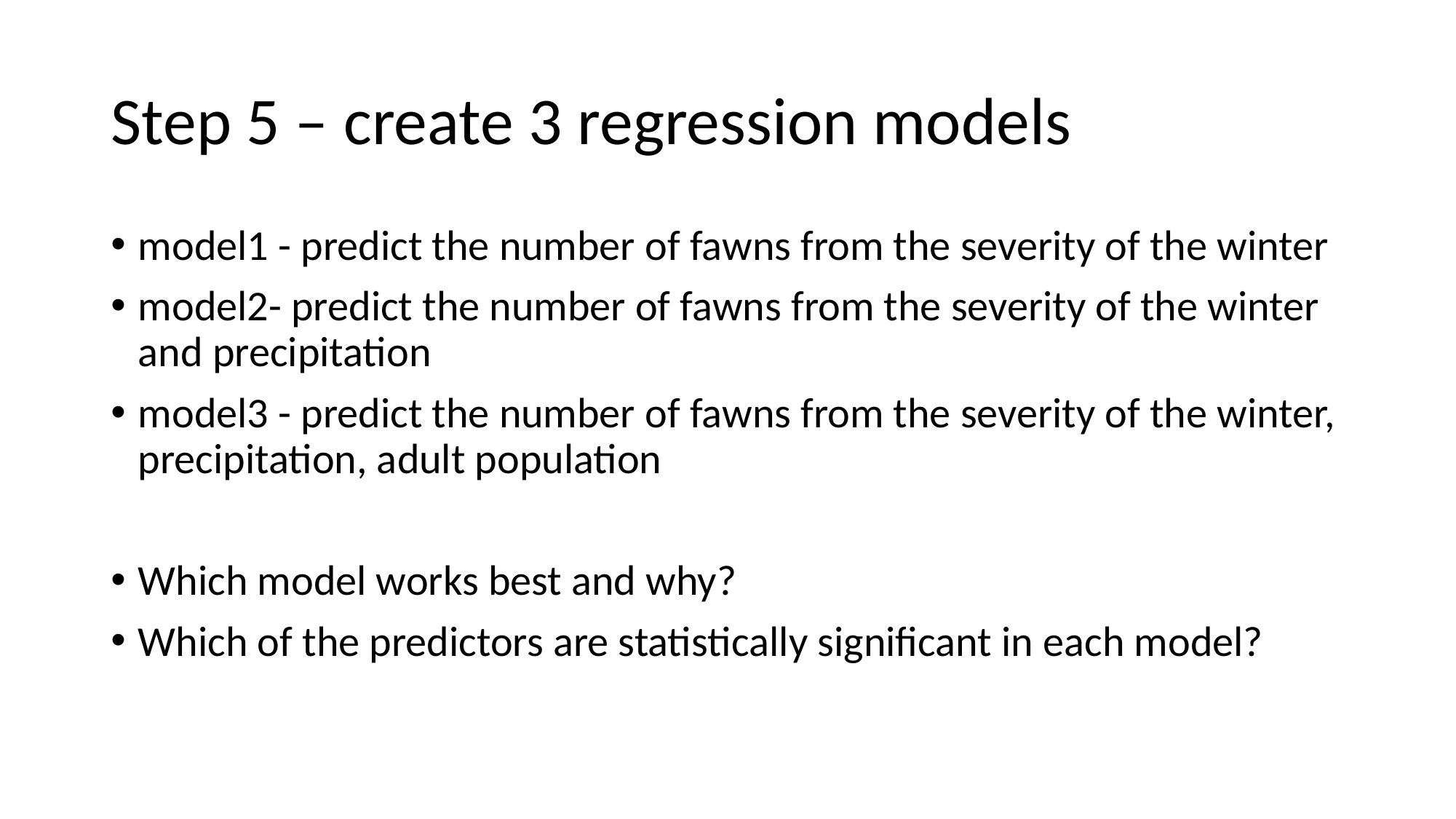

# Step 5 – create 3 regression models
model1 - predict the number of fawns from the severity of the winter
model2- predict the number of fawns from the severity of the winter and precipitation
model3 - predict the number of fawns from the severity of the winter, precipitation, adult population

Which model works best and why?
Which of the predictors are statistically significant in each model?